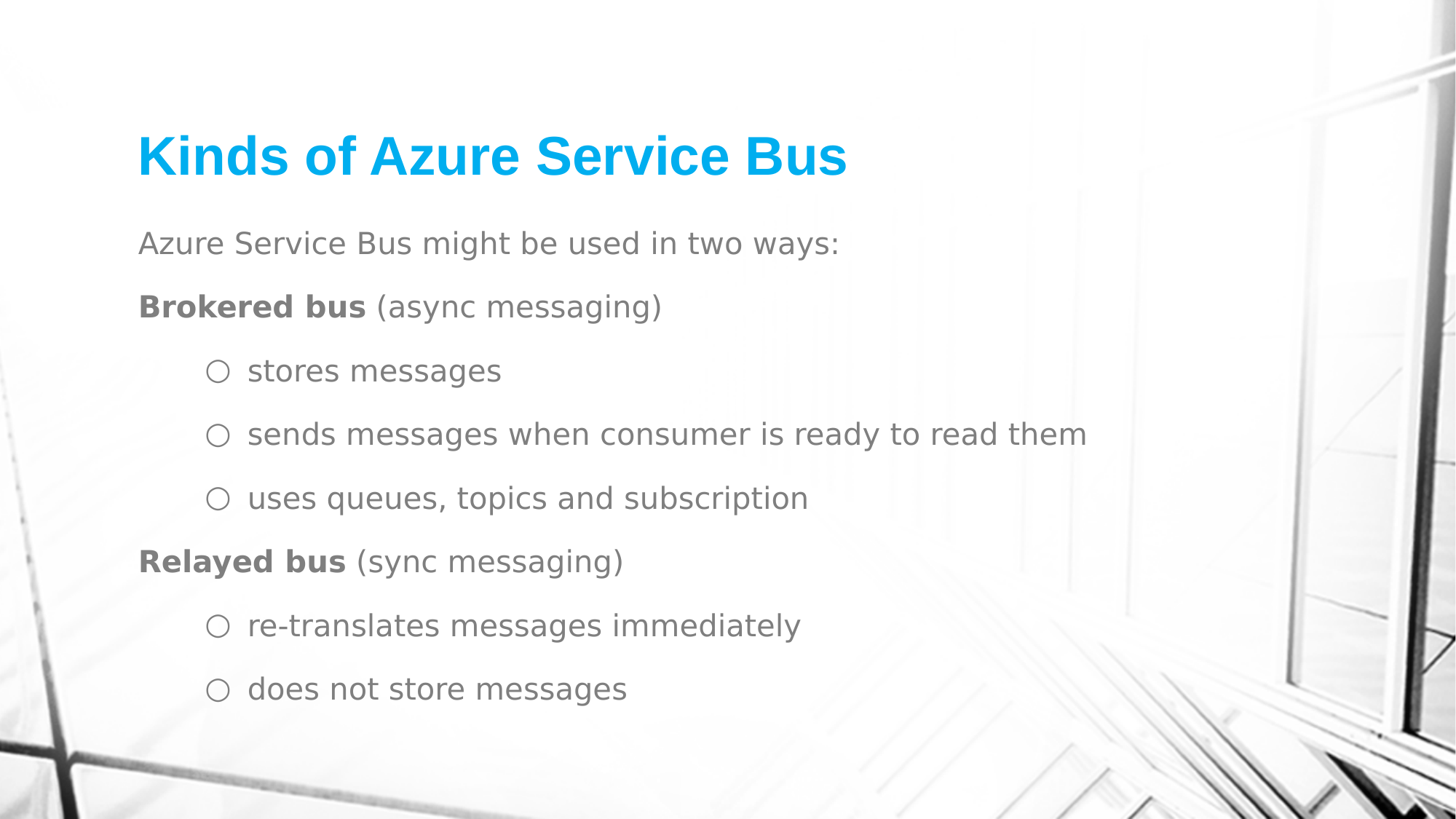

# Kinds of Azure Service Bus
Azure Service Bus might be used in two ways:
Brokered bus (async messaging)
stores messages
sends messages when consumer is ready to read them
uses queues, topics and subscription
Relayed bus (sync messaging)
re-translates messages immediately
does not store messages